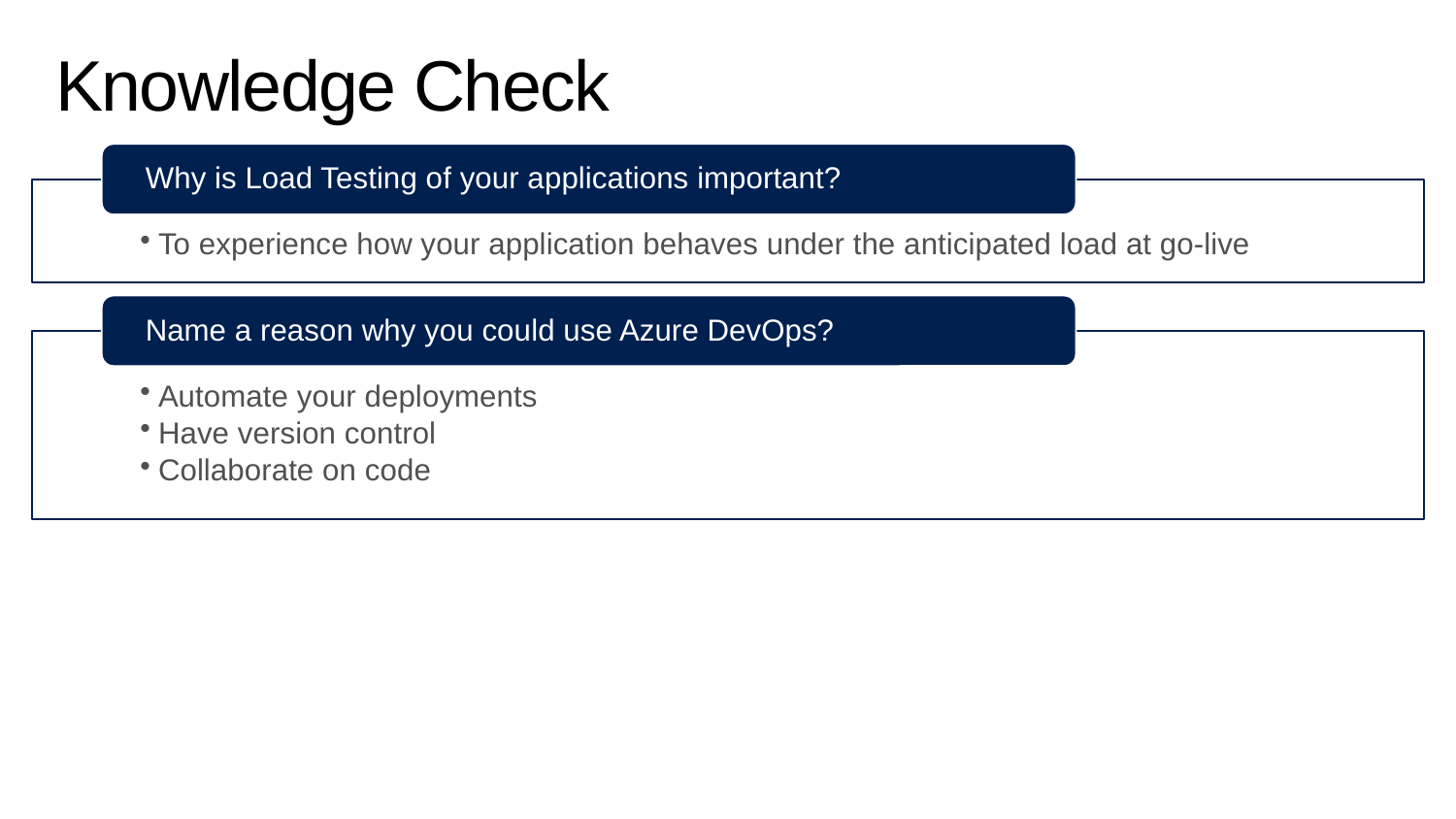

# Knowledge Check
To experience how your application behaves under the anticipated load at go-live
Why is Load Testing of your applications important?
Automate your deployments
Have version control
Collaborate on code
Name a reason why you could use Azure DevOps?